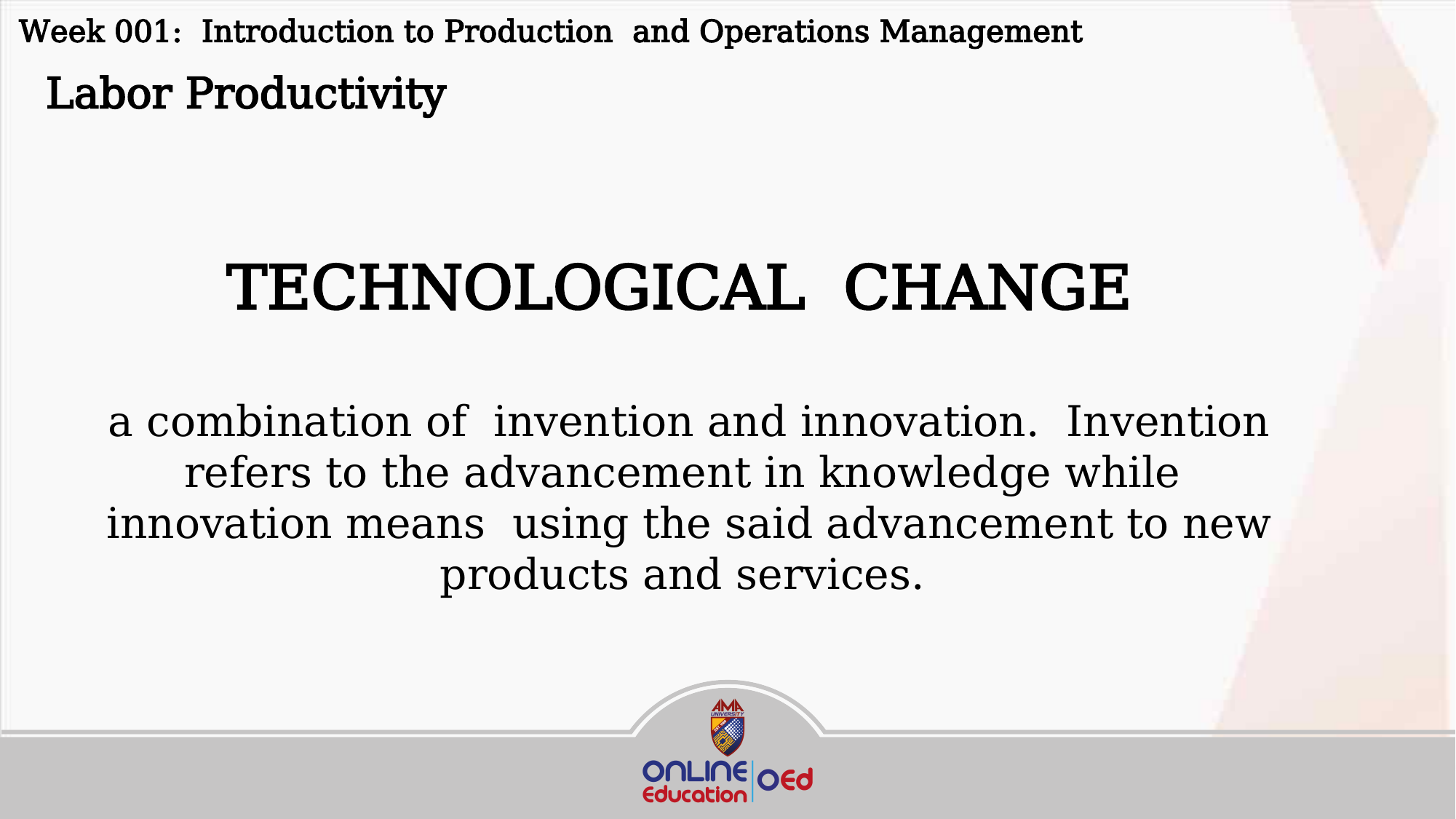

Week 001:  Introduction to Production  and Operations Management
  Labor Productivity
TECHNOLOGICAL  CHANGE

a combination of  invention and innovation.  Invention refers to the advancement in knowledge while  innovation means  using the said advancement to new products and services.